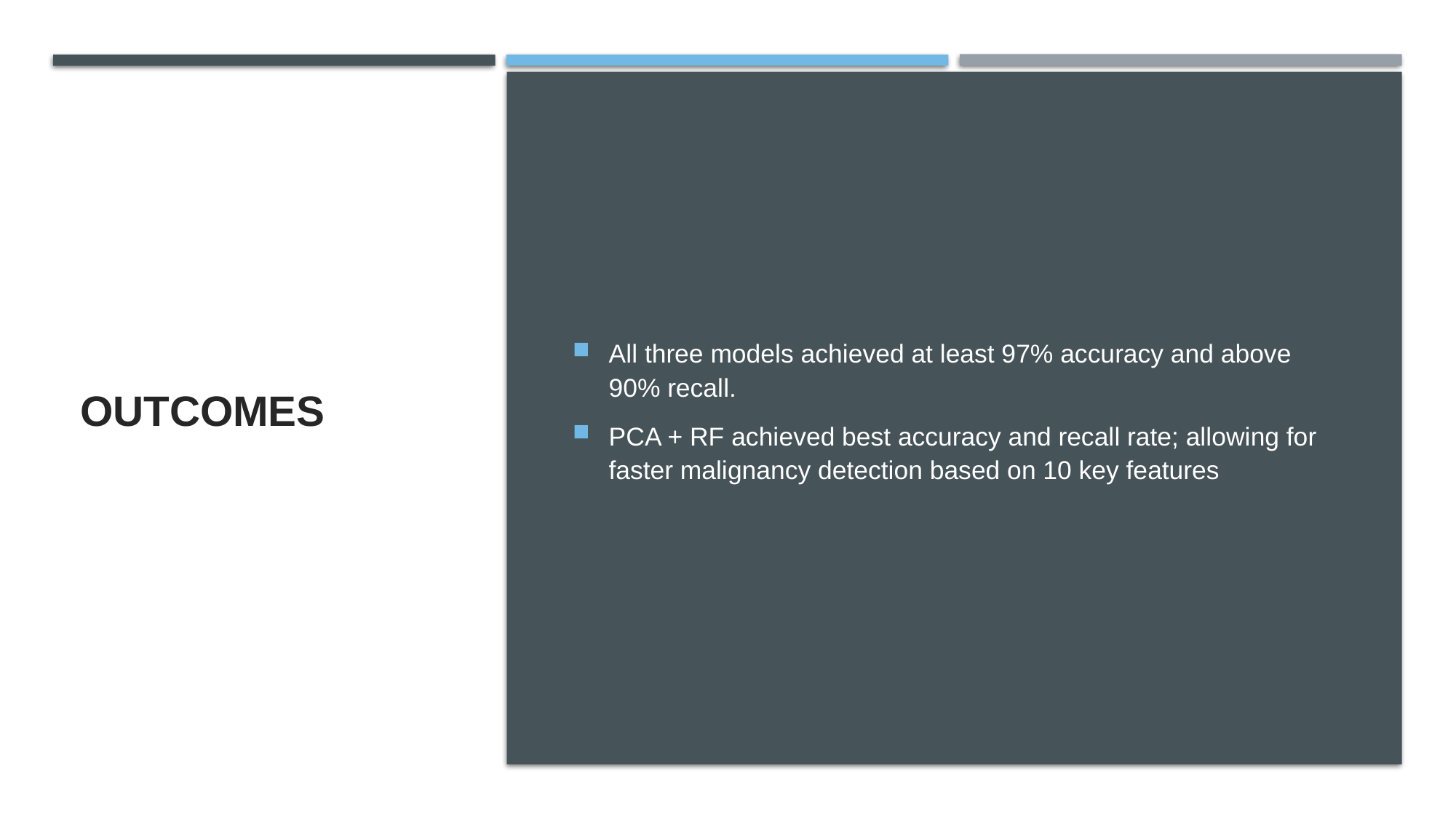

# Outcomes
All three models achieved at least 97% accuracy and above 90% recall.
PCA + RF achieved best accuracy and recall rate; allowing for faster malignancy detection based on 10 key features